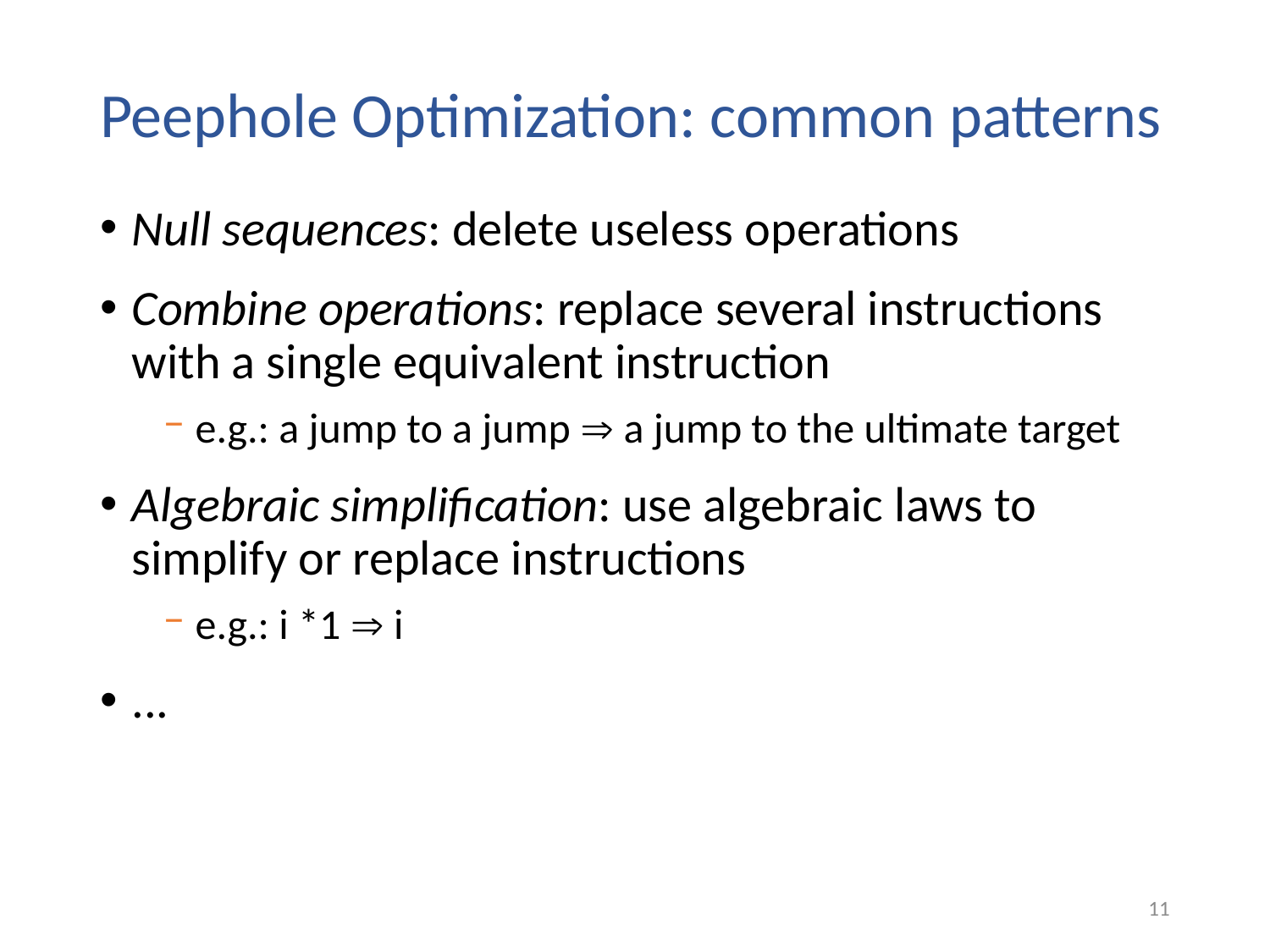

# Peephole Optimization: common patterns
Null sequences: delete useless operations
Combine operations: replace several instructions with a single equivalent instruction
e.g.: a jump to a jump ⇒ a jump to the ultimate target
Algebraic simplification: use algebraic laws to simplify or replace instructions
e.g.: i *1 ⇒ i
...
11